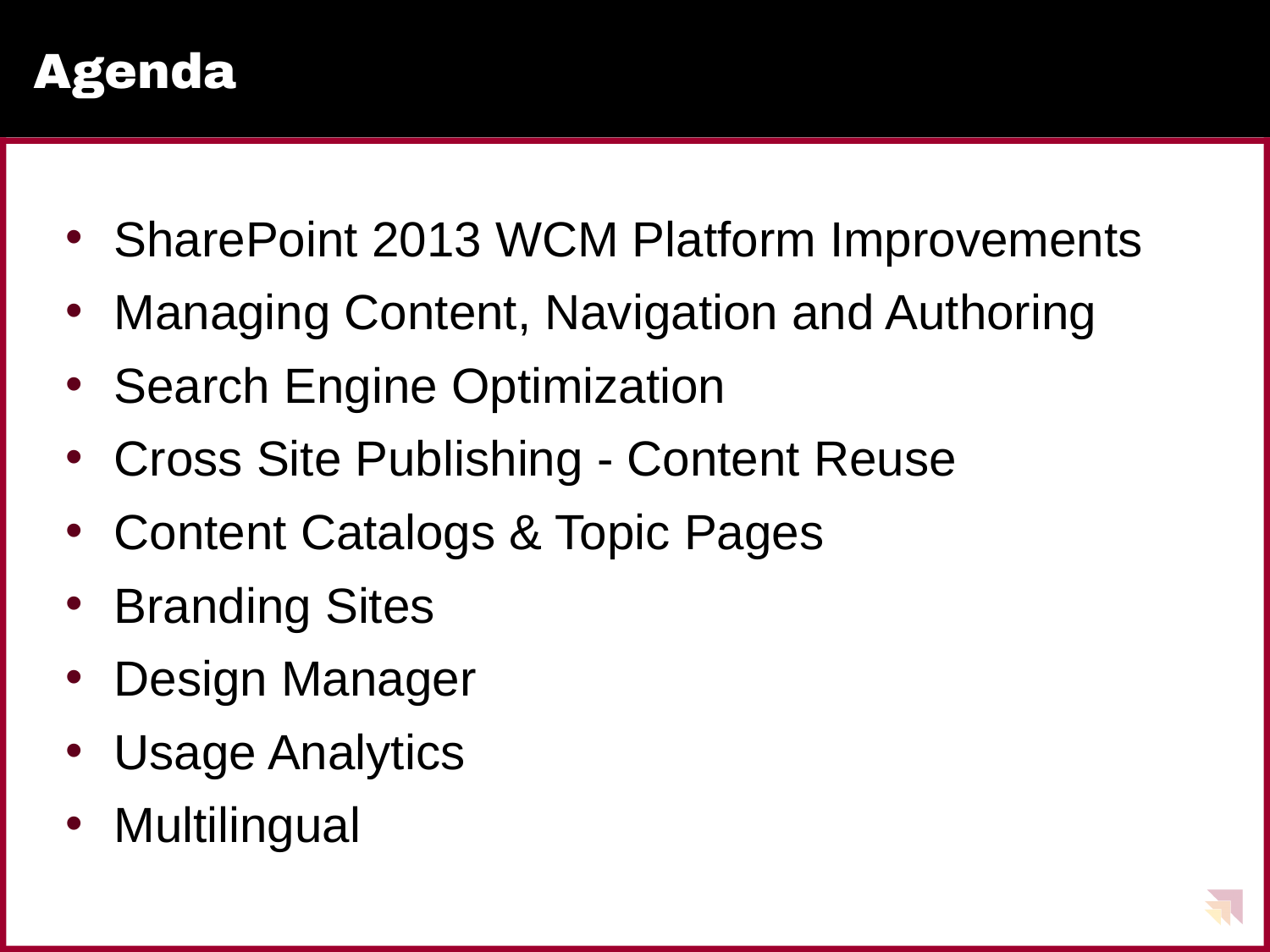

# Agenda
SharePoint 2013 WCM Platform Improvements
Managing Content, Navigation and Authoring
Search Engine Optimization
Cross Site Publishing - Content Reuse
Content Catalogs & Topic Pages
Branding Sites
Design Manager
Usage Analytics
Multilingual